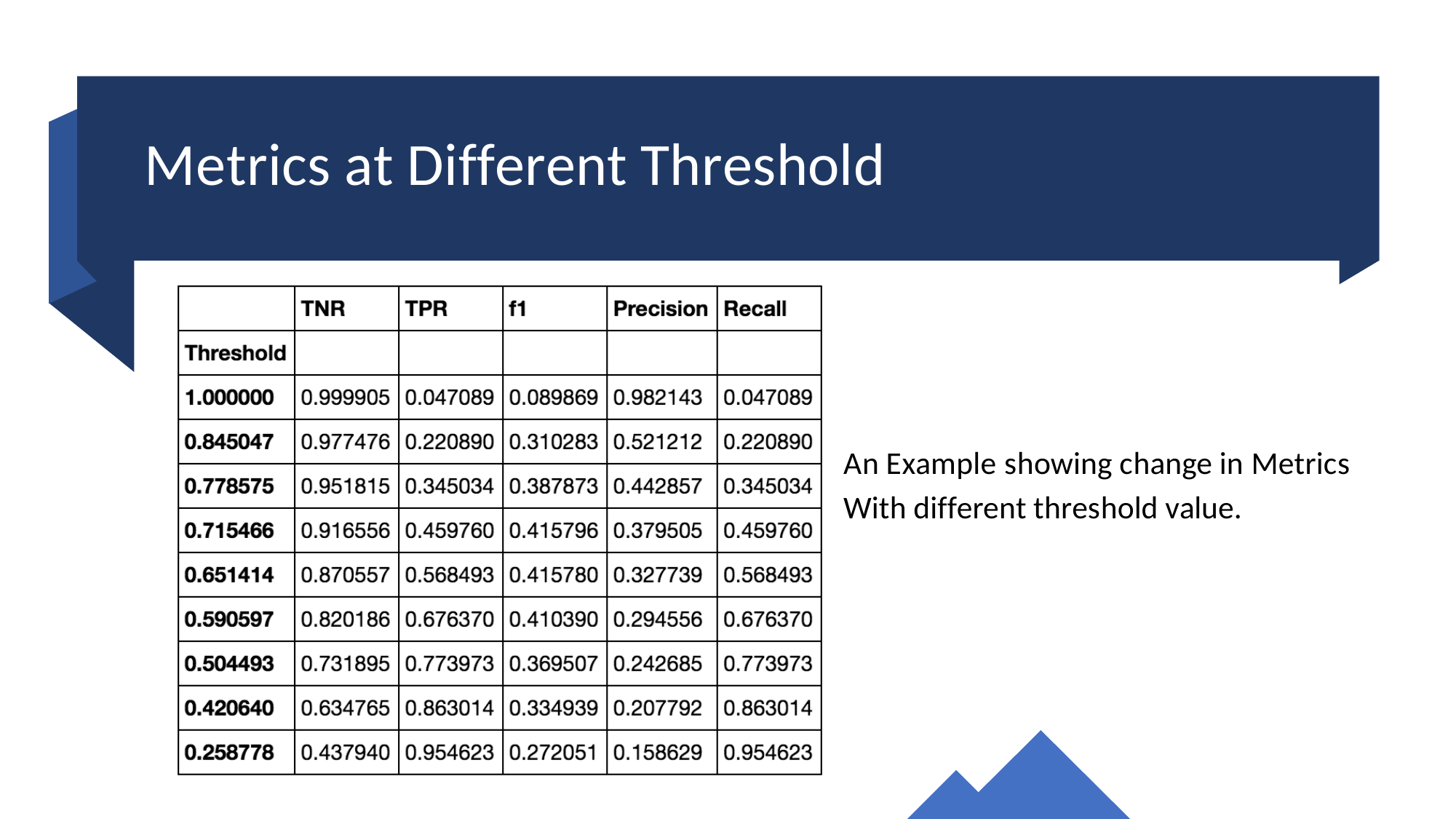

Metrics at Different Threshold

An Example showing change in Metrics
With different threshold value.